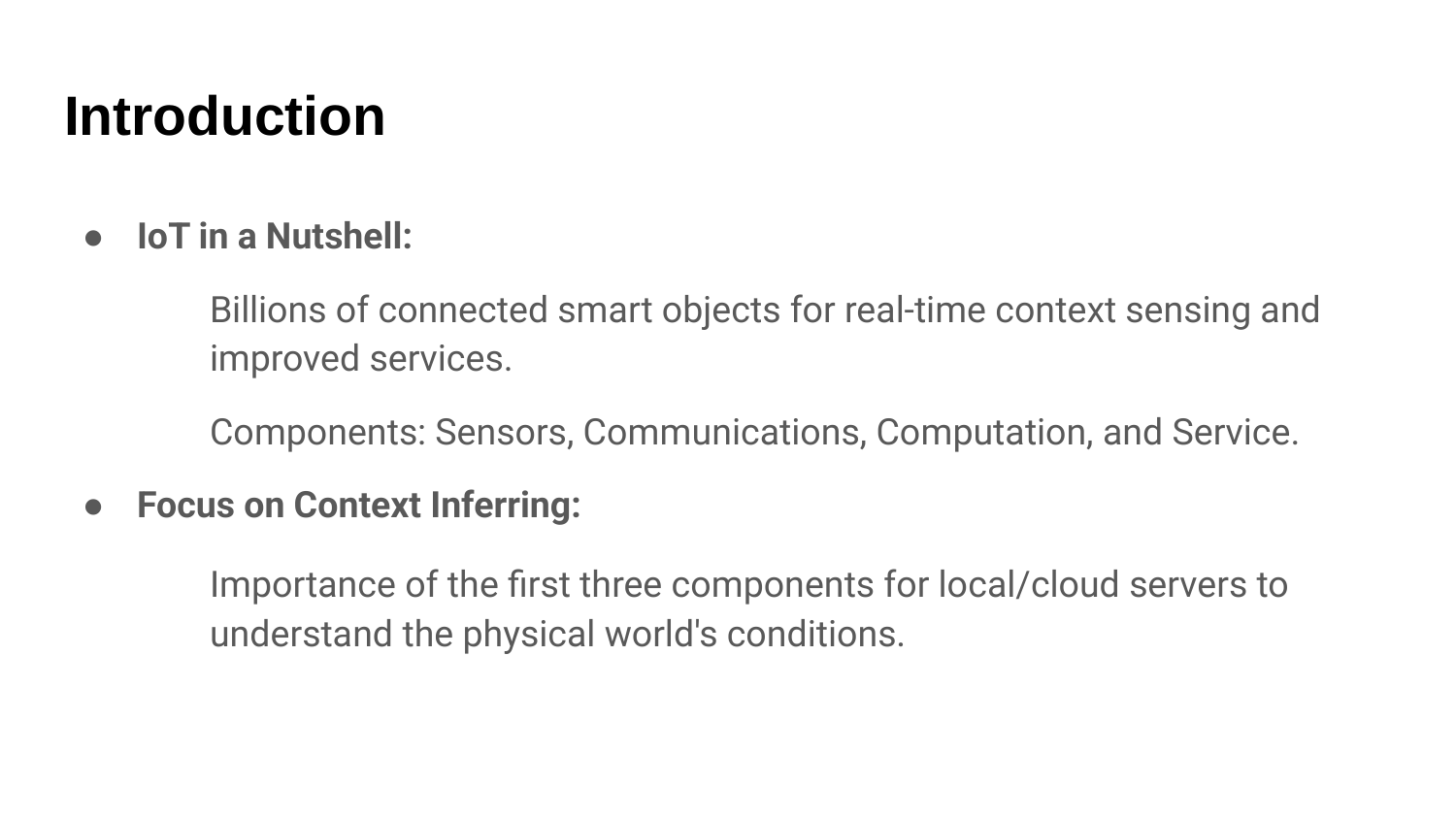

# Introduction
IoT in a Nutshell:
Billions of connected smart objects for real-time context sensing and improved services.
Components: Sensors, Communications, Computation, and Service.
Focus on Context Inferring:
Importance of the first three components for local/cloud servers to understand the physical world's conditions.